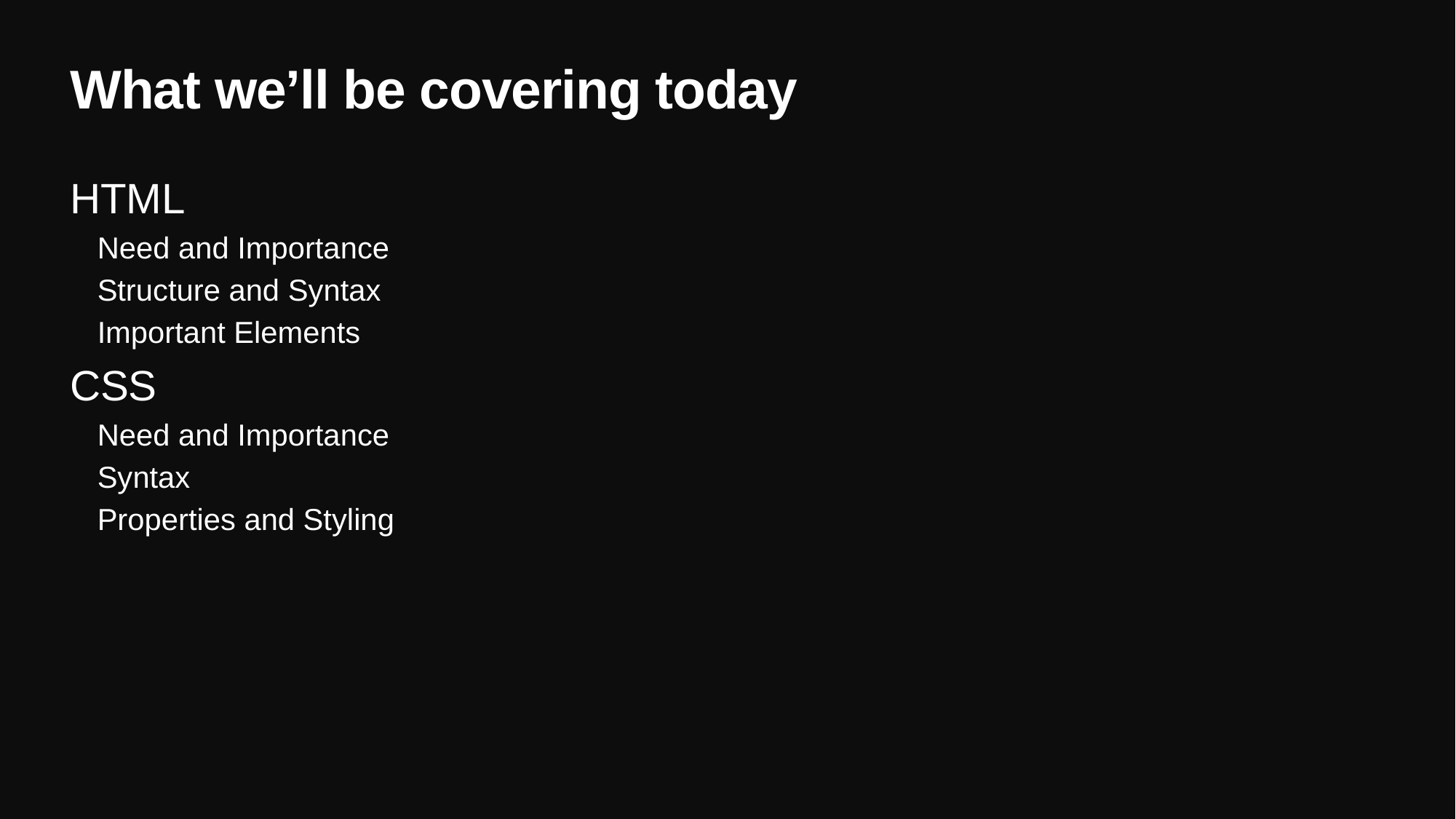

# What we’ll be covering today
HTML
Need and Importance
Structure and Syntax
Important Elements
CSS
Need and Importance
Syntax
Properties and Styling